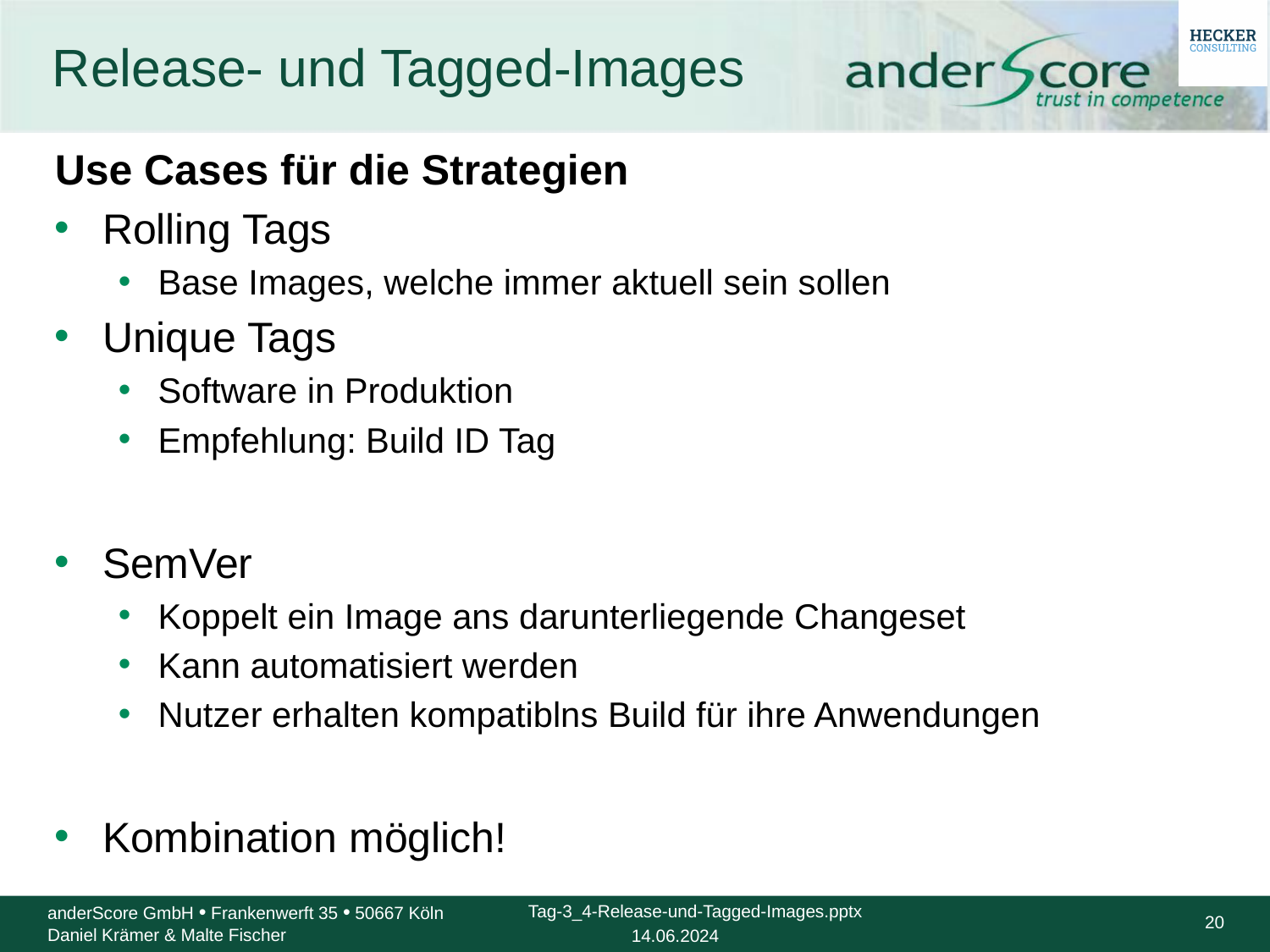

# Release- und Tagged-Images
Use Cases für die Strategien
Rolling Tags
Base Images, welche immer aktuell sein sollen
Unique Tags
Software in Produktion
Empfehlung: Build ID Tag

SemVer
Koppelt ein Image ans darunterliegende Changeset
Kann automatisiert werden
Nutzer erhalten kompatiblns Build für ihre Anwendungen

Kombination möglich!